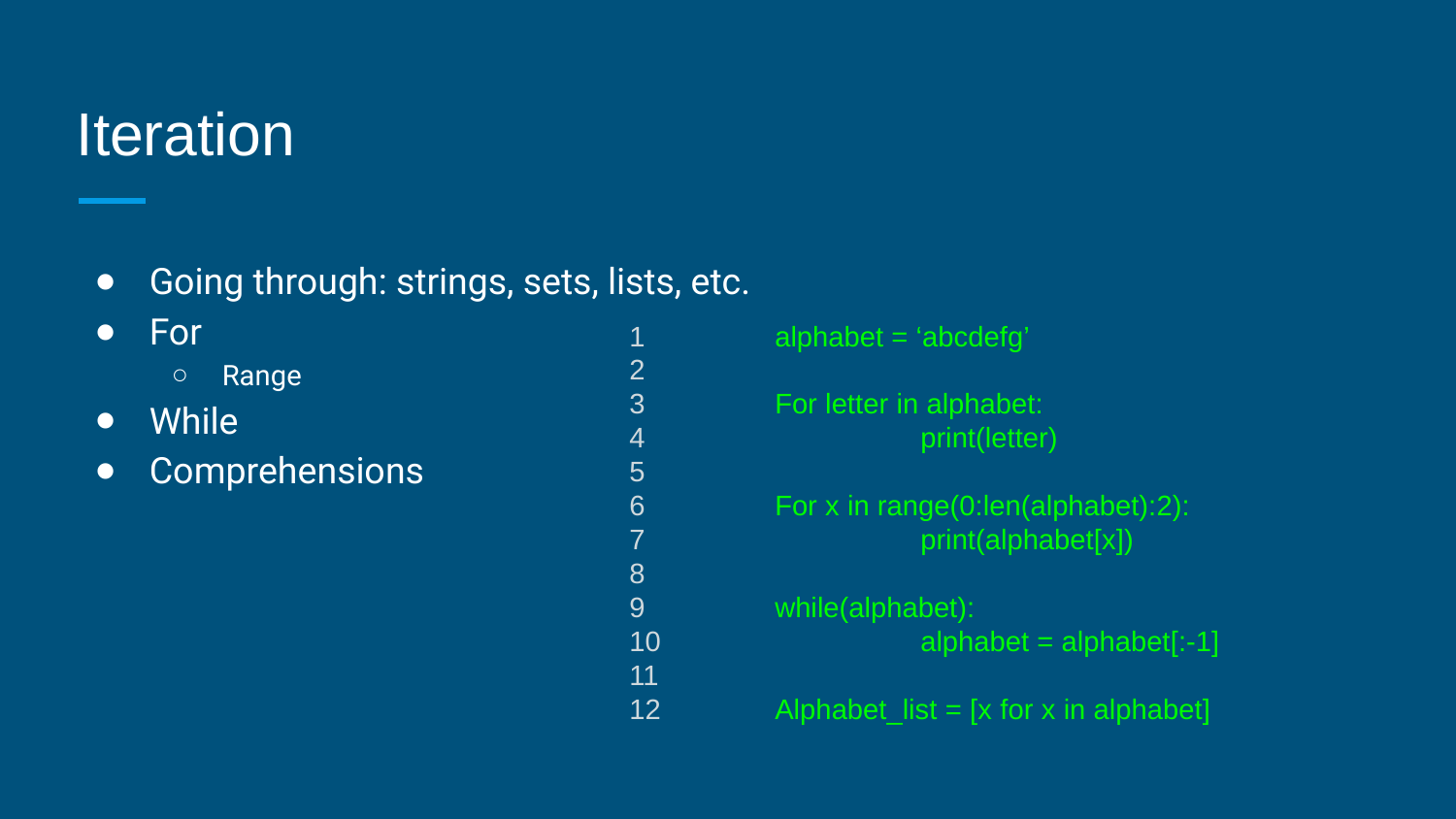

# Iteration
Going through: strings, sets, lists, etc.
For
Range
While
Comprehensions
1	alphabet = ‘abcdefg’
2
3	For letter in alphabet:
4		print(letter)
5
6	For x in range(0:len(alphabet):2):
7		print(alphabet[x])
8
9	while(alphabet):
10		alphabet = alphabet[:-1]
11
12	Alphabet_list = [x for x in alphabet]